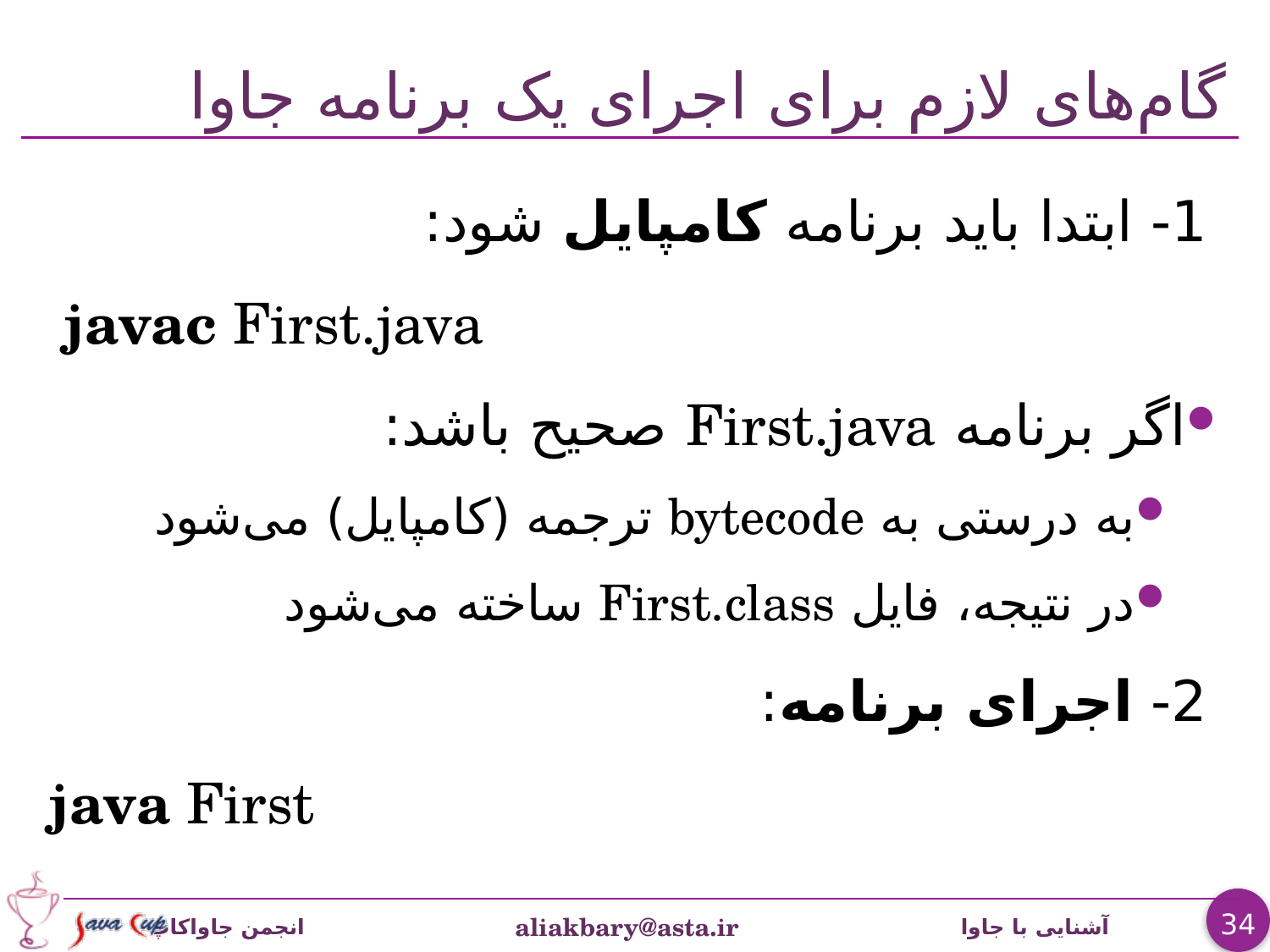

# گام‌های لازم برای اجرای یک برنامه جاوا
 1- ابتدا باید برنامه کامپایل شود:
  javac First.java
اگر برنامه First.java صحیح باشد:
به درستی به bytecode ترجمه (کامپایل) می‌شود
در نتیجه، فایل First.class ساخته می‌شود
 2- اجرای برنامه:
 java First